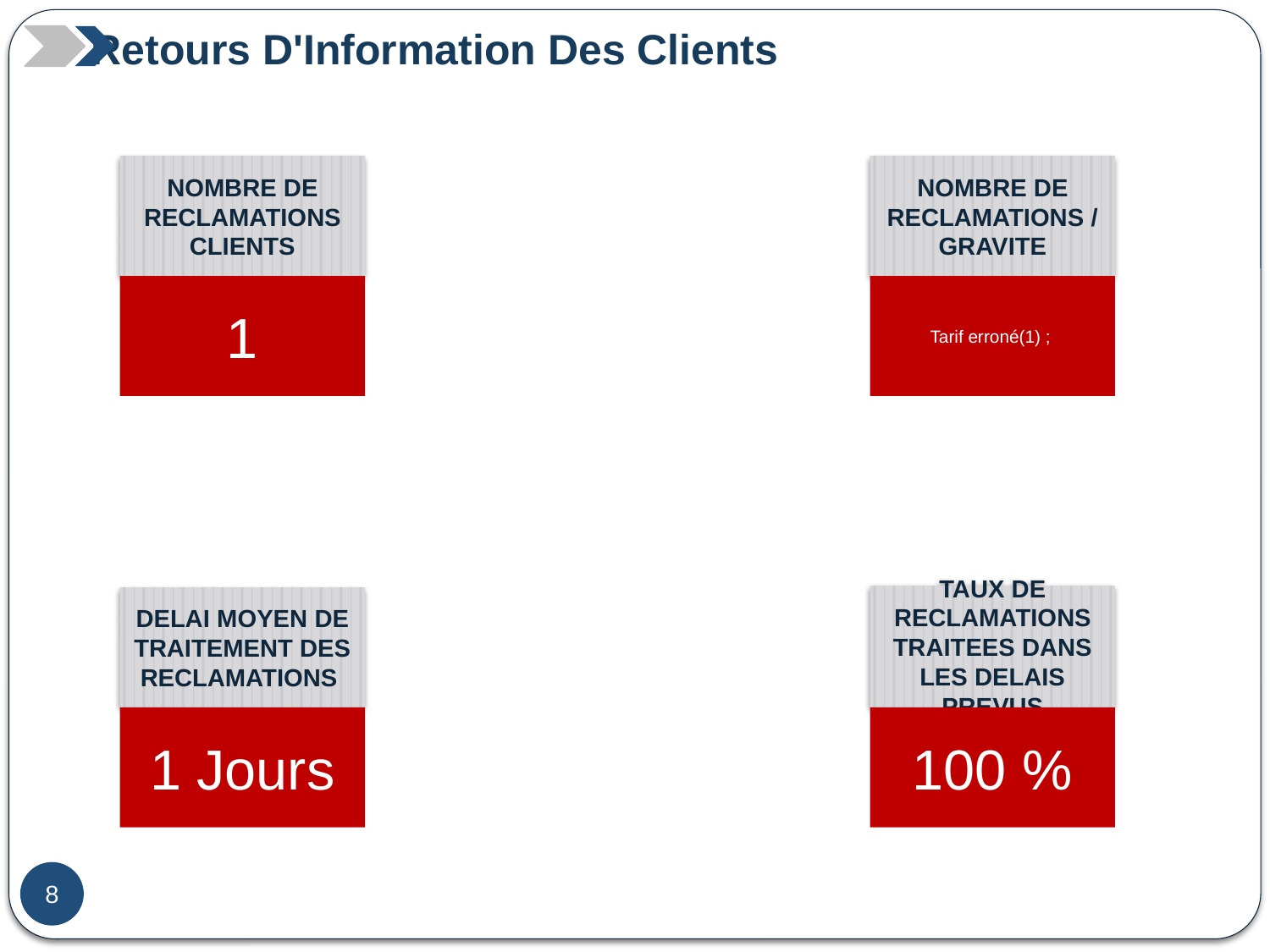

Retours D'Information Des Clients

NOMBRE DE RECLAMATIONS CLIENTS
NOMBRE DE RECLAMATIONS / GRAVITE
1
Tarif erroné(1) ;
TAUX DE RECLAMATIONS TRAITEES DANS LES DELAIS PREVUS
DELAI MOYEN DE TRAITEMENT DES RECLAMATIONS
1 Jours
100 %
8